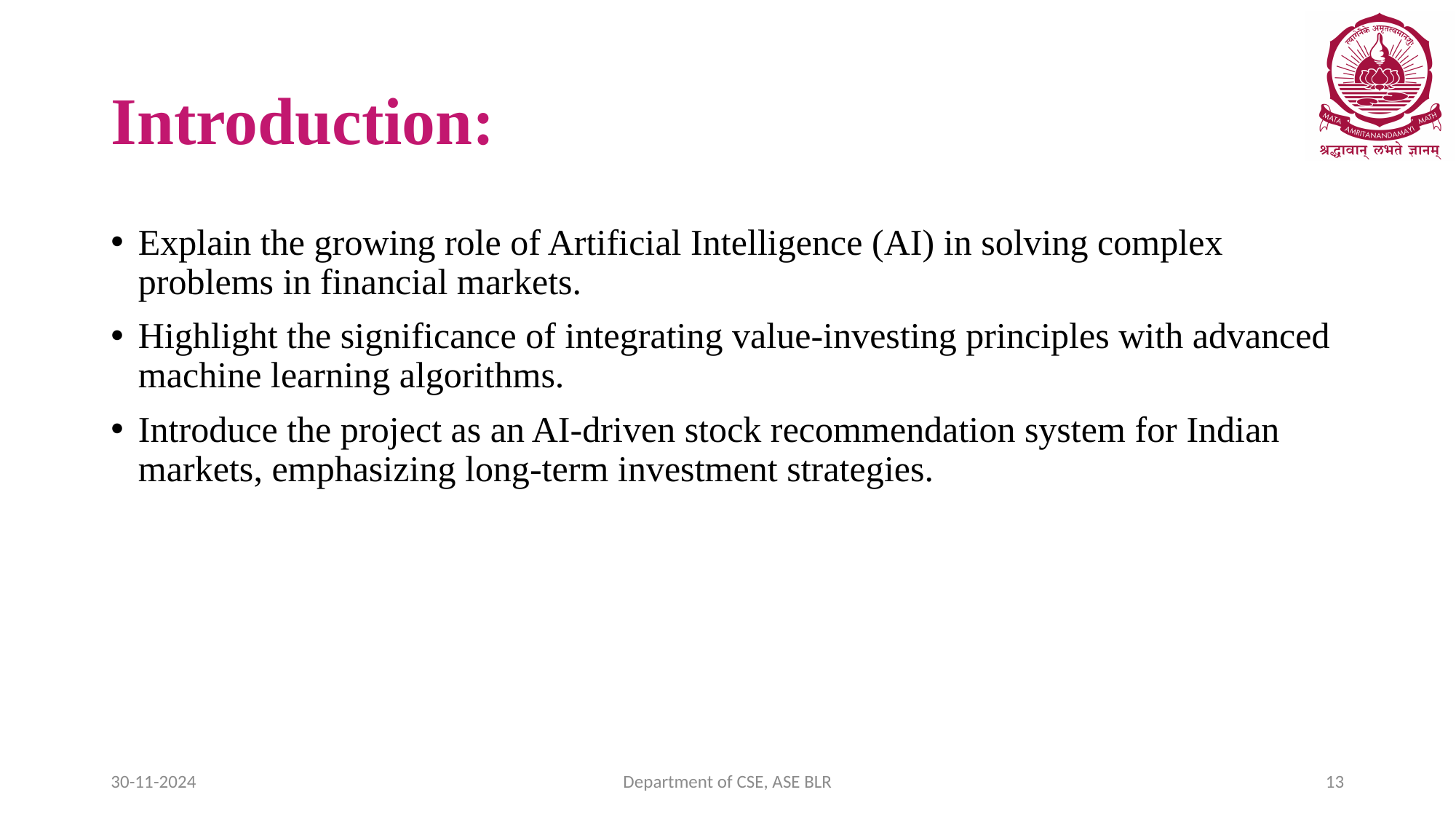

# Introduction:
Explain the growing role of Artificial Intelligence (AI) in solving complex problems in financial markets.
Highlight the significance of integrating value-investing principles with advanced machine learning algorithms.
Introduce the project as an AI-driven stock recommendation system for Indian markets, emphasizing long-term investment strategies.
30-11-2024
Department of CSE, ASE BLR
13